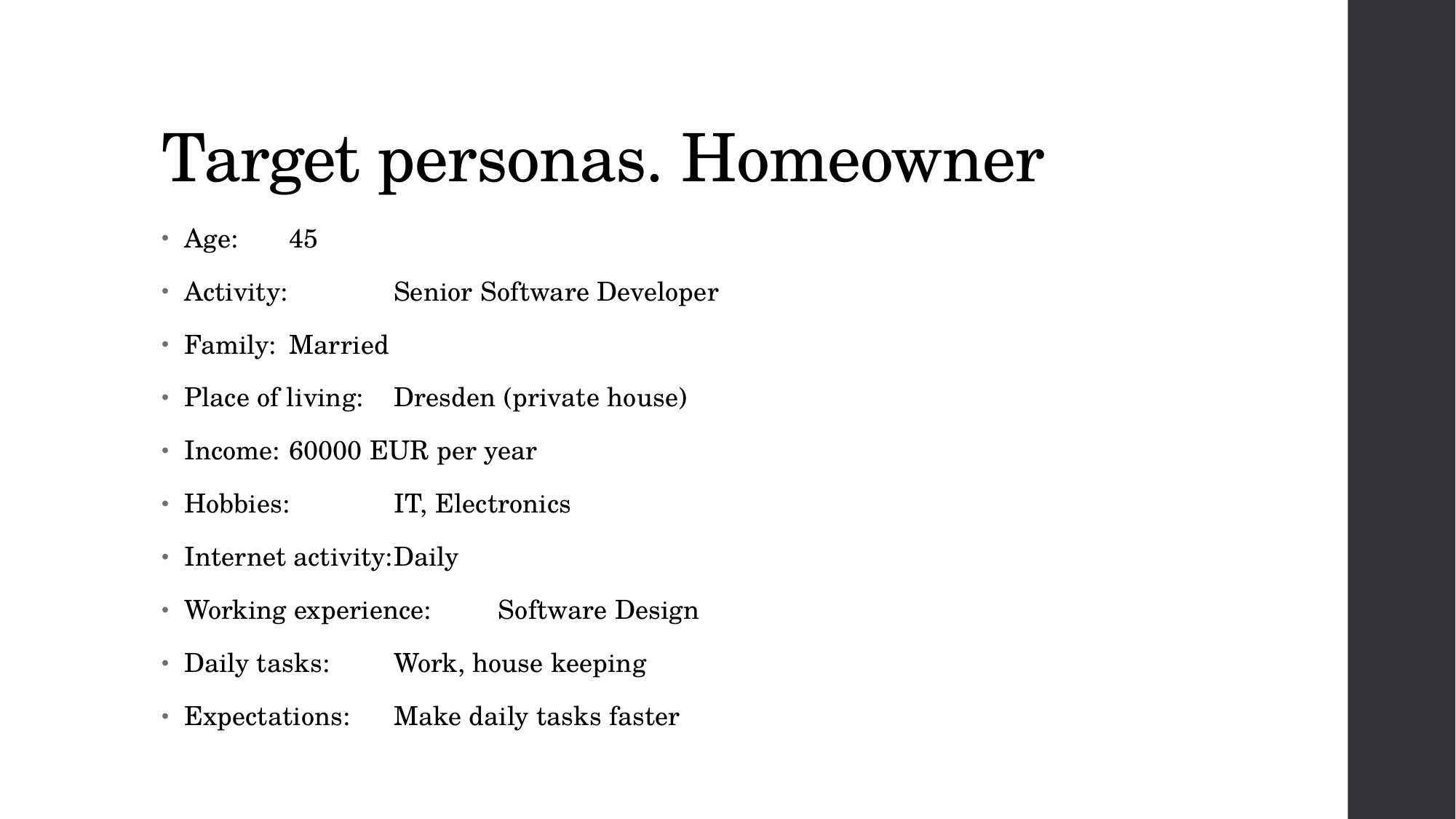

# Target personas. Homeowner
Age: 				45
Activity: 			Senior Software Developer
Family:			Married
Place of living:			Dresden (private house)
Income:			60000 EUR per year
Hobbies:			IT, Electronics
Internet activity:		Daily
Working experience:		Software Design
Daily tasks:			Work, house keeping
Expectations:			Make daily tasks faster